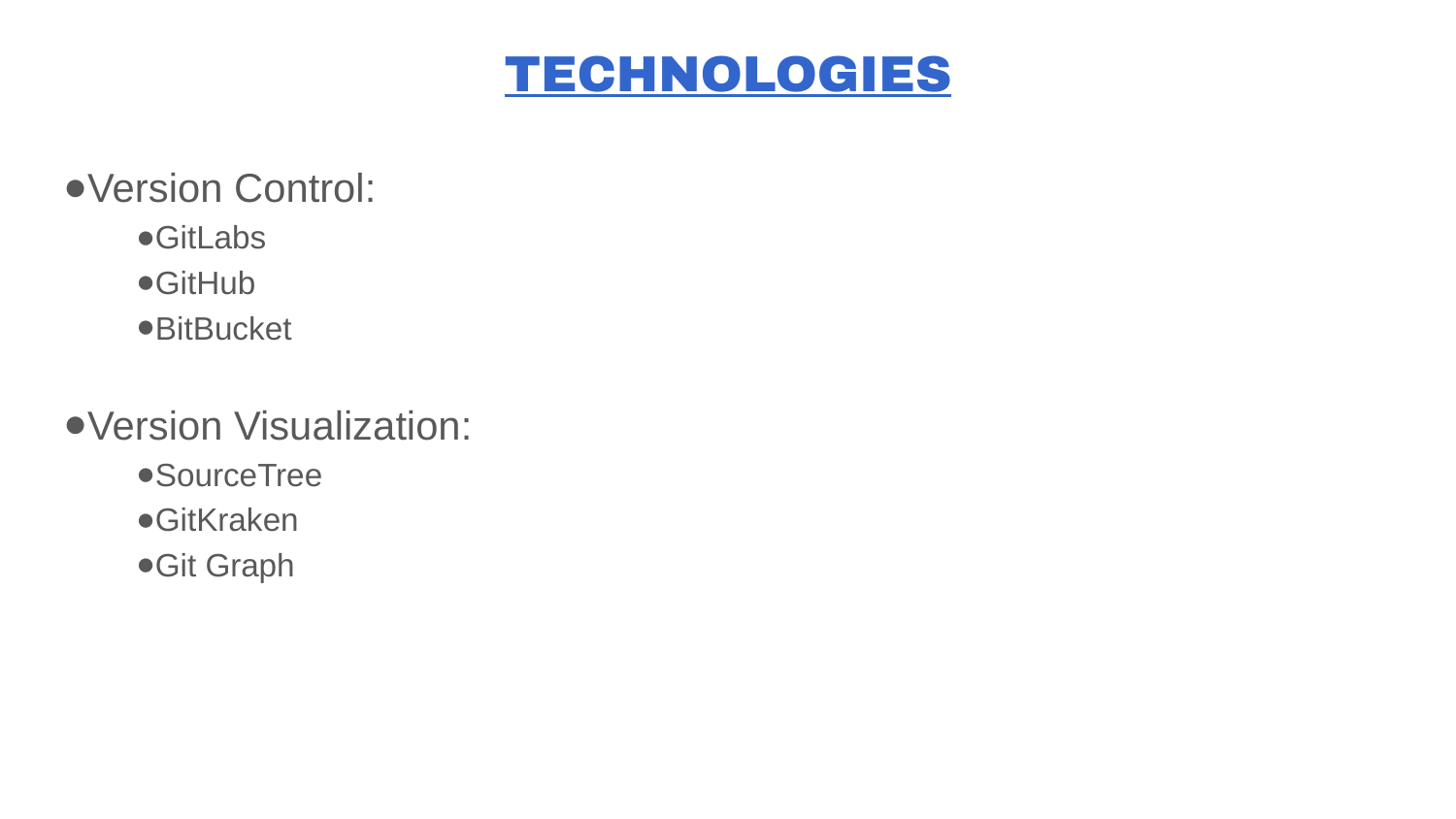

# TECHNOLOGIES
Version Control:
GitLabs
GitHub
BitBucket

Version Visualization:
SourceTree
GitKraken
Git Graph